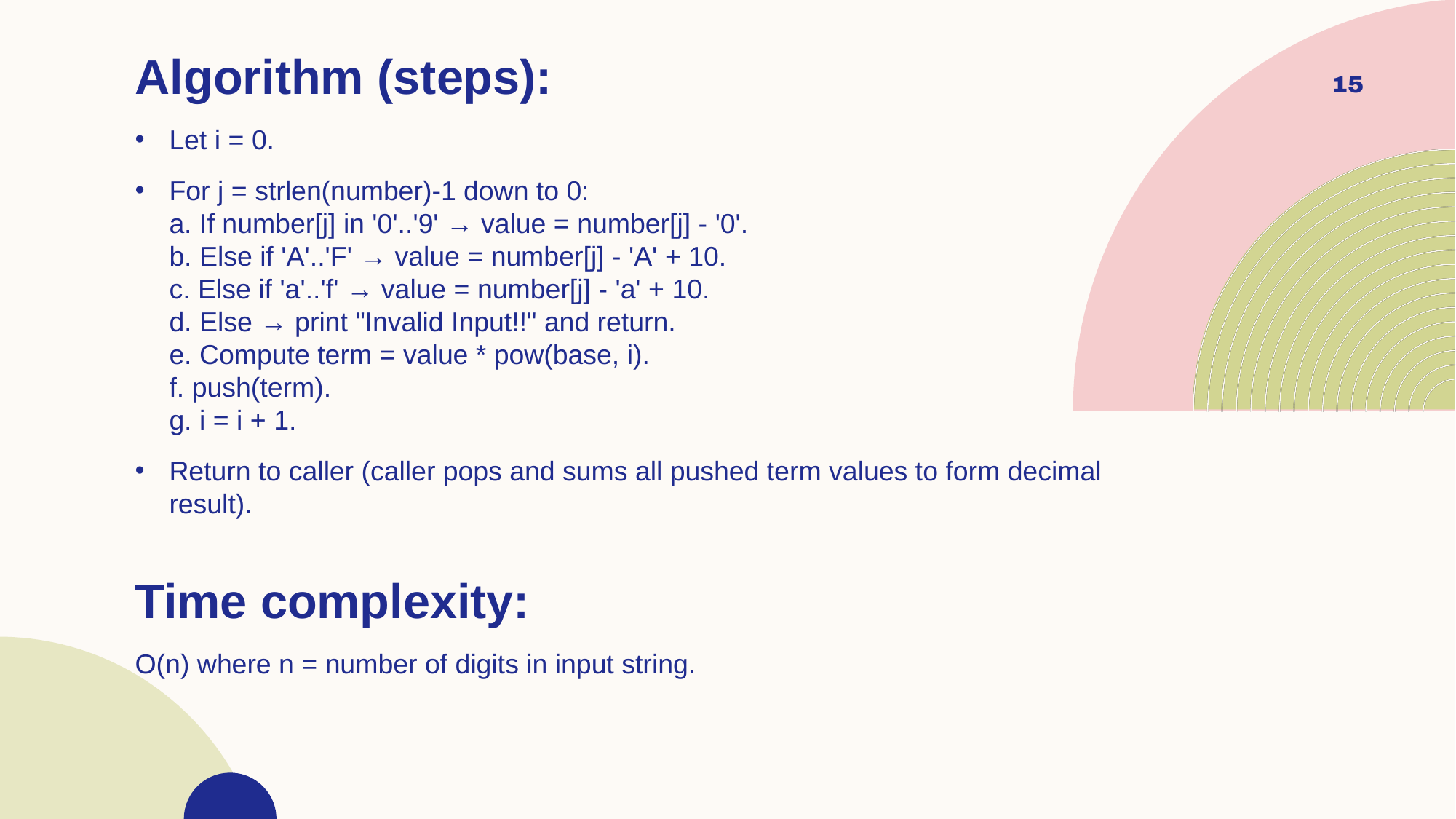

Algorithm (steps):
Let i = 0.
For j = strlen(number)-1 down to 0:
a. If number[j] in '0'..'9' → value = number[j] - '0'.
b. Else if 'A'..'F' → value = number[j] - 'A' + 10.
c. Else if 'a'..'f' → value = number[j] - 'a' + 10.
d. Else → print "Invalid Input!!" and return.
e. Compute term = value * pow(base, i).
f. push(term).
g. i = i + 1.
Return to caller (caller pops and sums all pushed term values to form decimal result).
Time complexity:
O(n) where n = number of digits in input string.
15